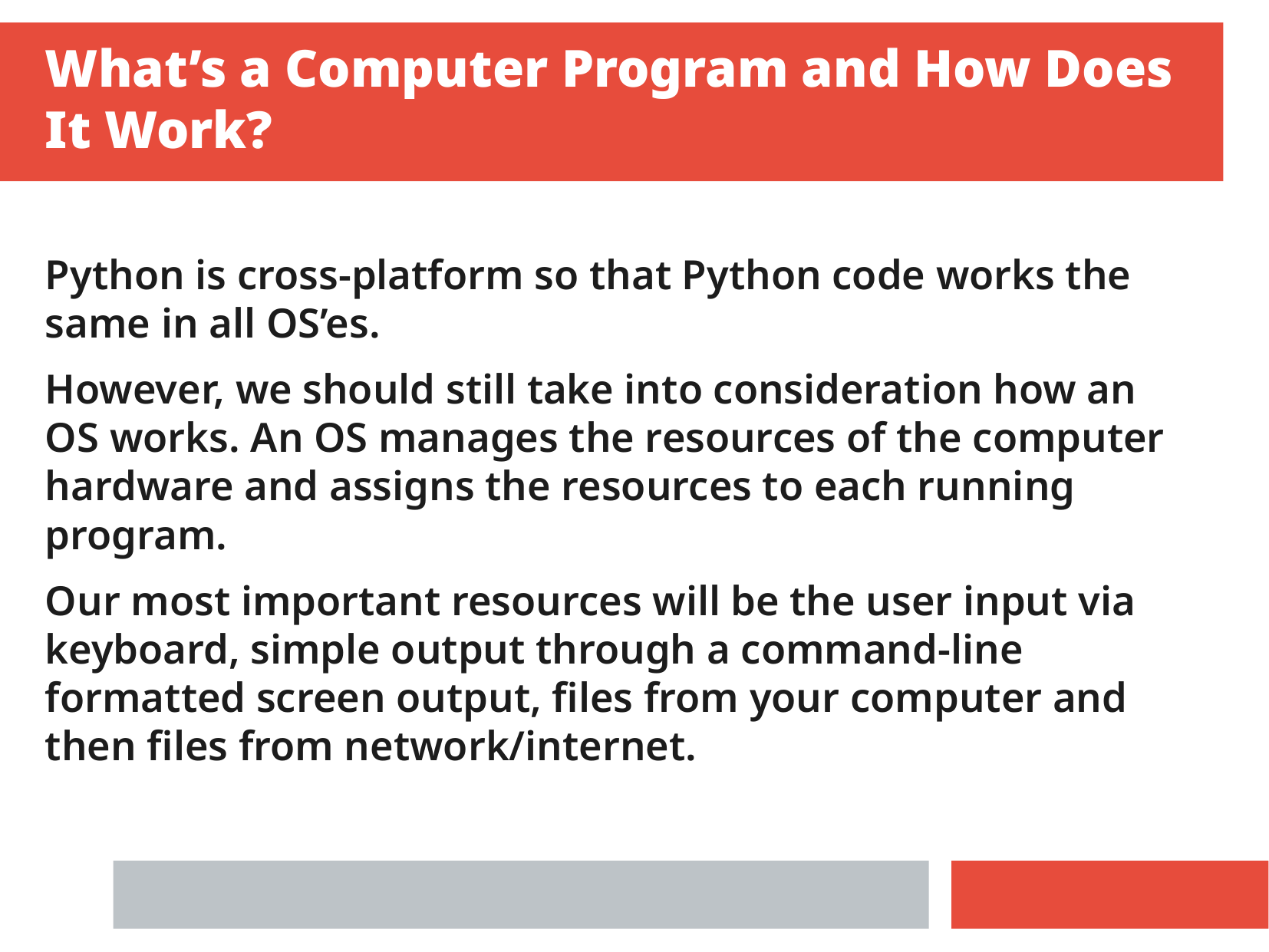

What’s a Computer Program and How Does It Work?
Python is cross-platform so that Python code works the same in all OS’es.
However, we should still take into consideration how an OS works. An OS manages the resources of the computer hardware and assigns the resources to each running program.
Our most important resources will be the user input via keyboard, simple output through a command-line formatted screen output, files from your computer and then files from network/internet.